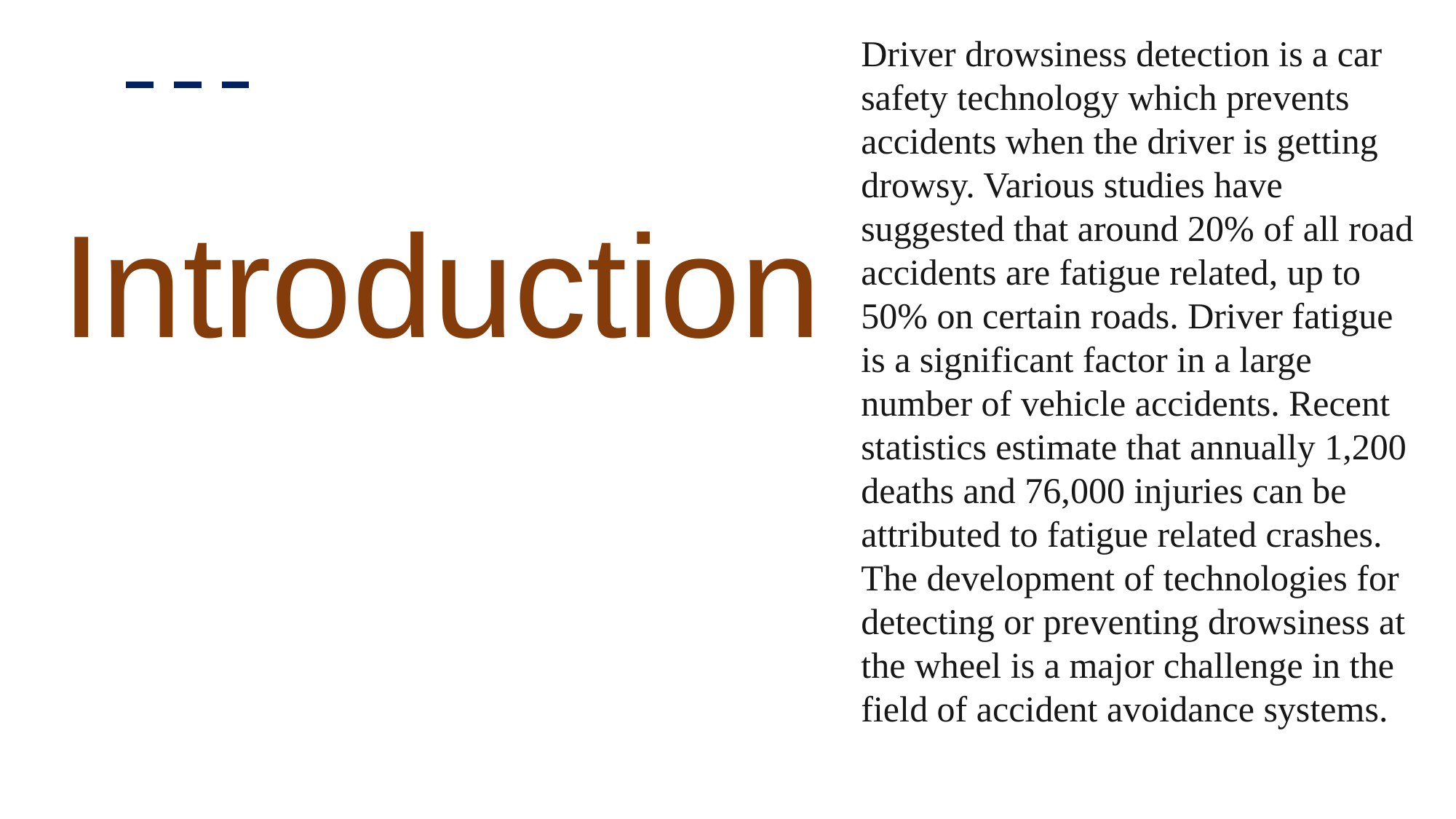

Driver drowsiness detection is a car safety technology which prevents accidents when the driver is getting drowsy. Various studies have suggested that around 20% of all road accidents are fatigue related, up to 50% on certain roads. Driver fatigue is a significant factor in a large number of vehicle accidents. Recent statistics estimate that annually 1,200 deaths and 76,000 injuries can be attributed to fatigue related crashes. The development of technologies for detecting or preventing drowsiness at the wheel is a major challenge in the field of accident avoidance systems.
Introduction